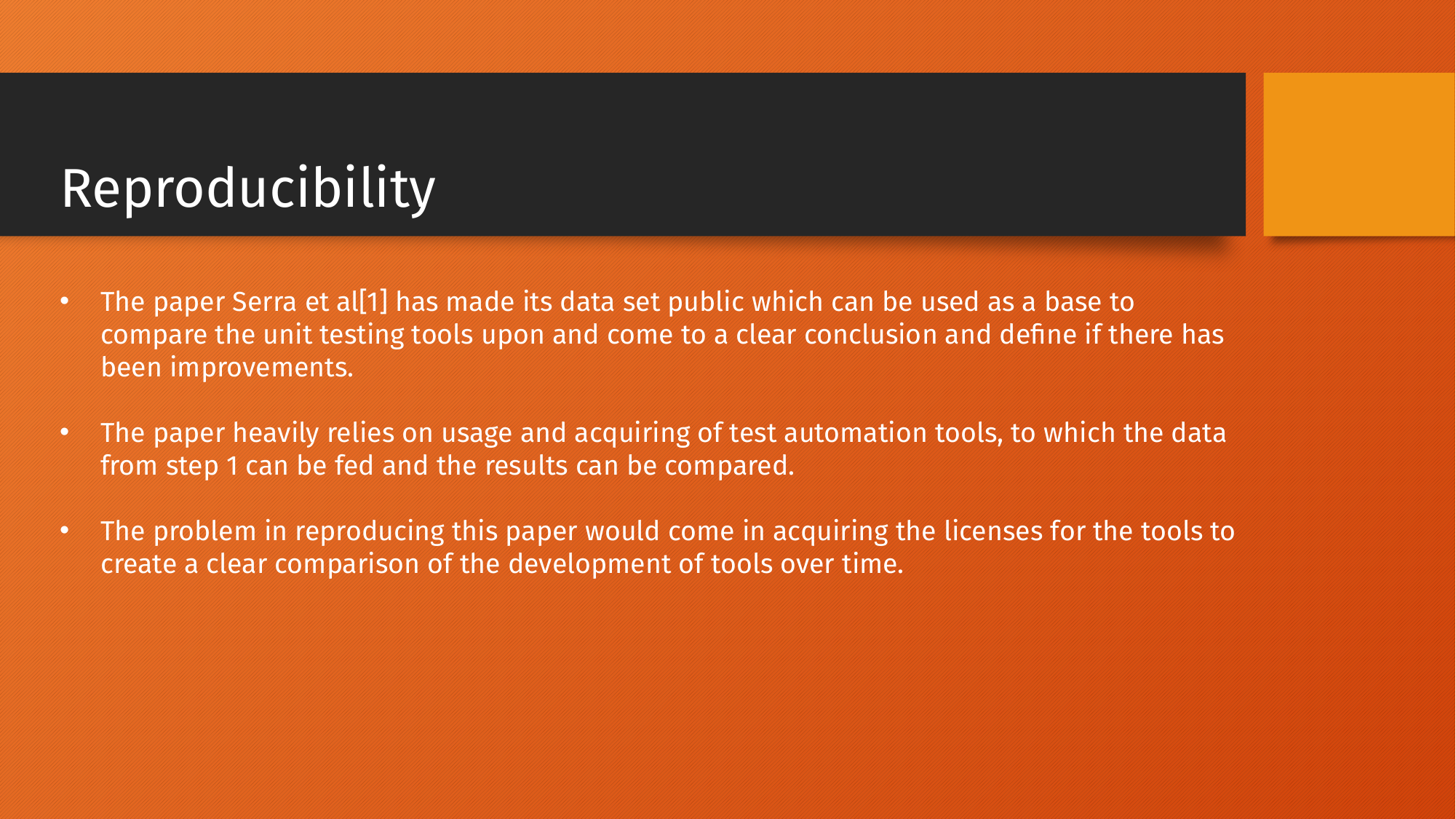

Reproducibility
The paper Serra et al[1] has made its data set public which can be used as a base to compare the unit testing tools upon and come to a clear conclusion and define if there has been improvements.

The paper heavily relies on usage and acquiring of test automation tools, to which the data from step 1 can be fed and the results can be compared.

The problem in reproducing this paper would come in acquiring the licenses for the tools to create a clear comparison of the development of tools over time.